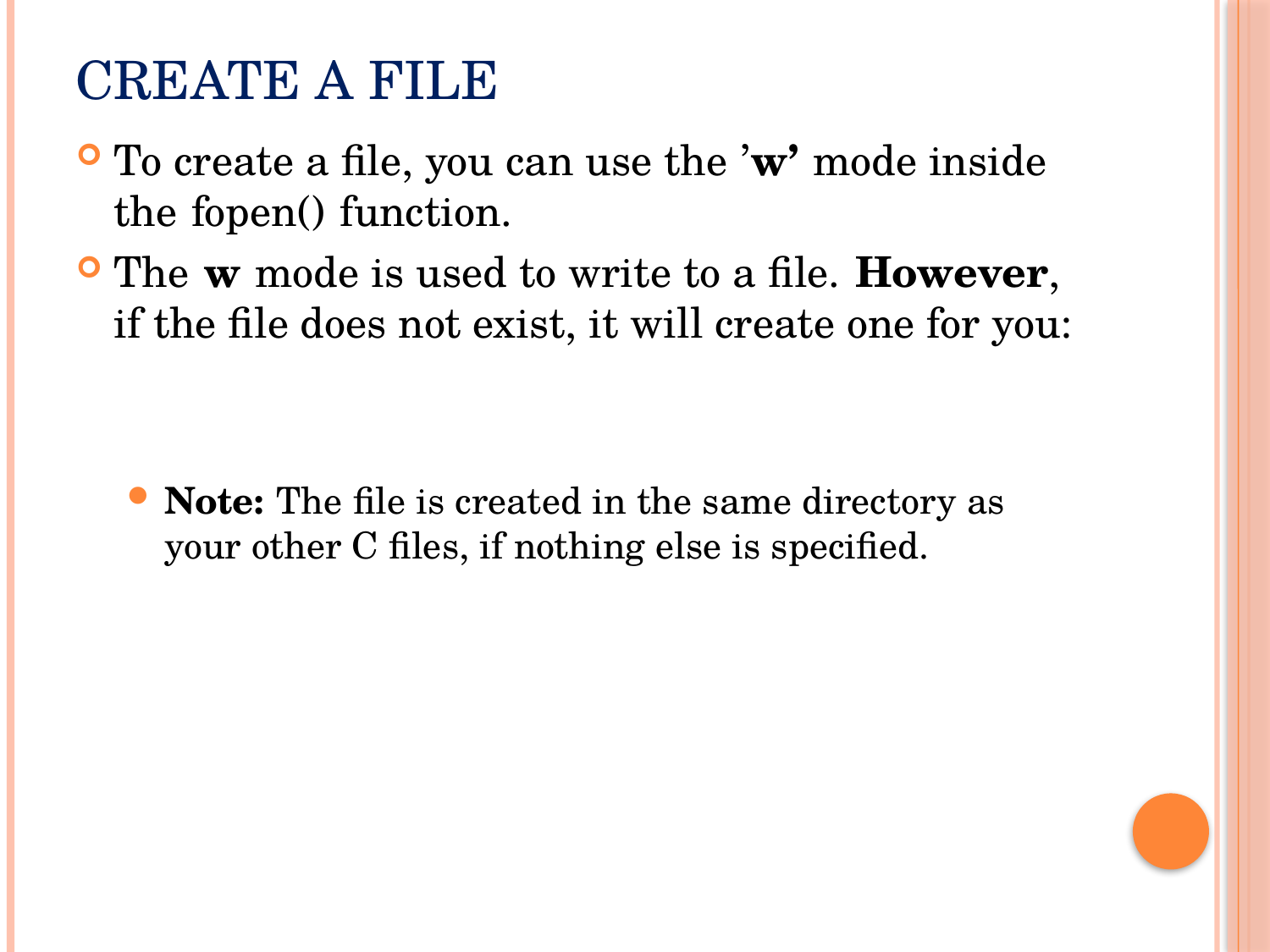

# Create a File
To create a file, you can use the ’w’ mode inside the fopen() function.
The w mode is used to write to a file. However, if the file does not exist, it will create one for you:

Note: The file is created in the same directory as your other C files, if nothing else is specified.